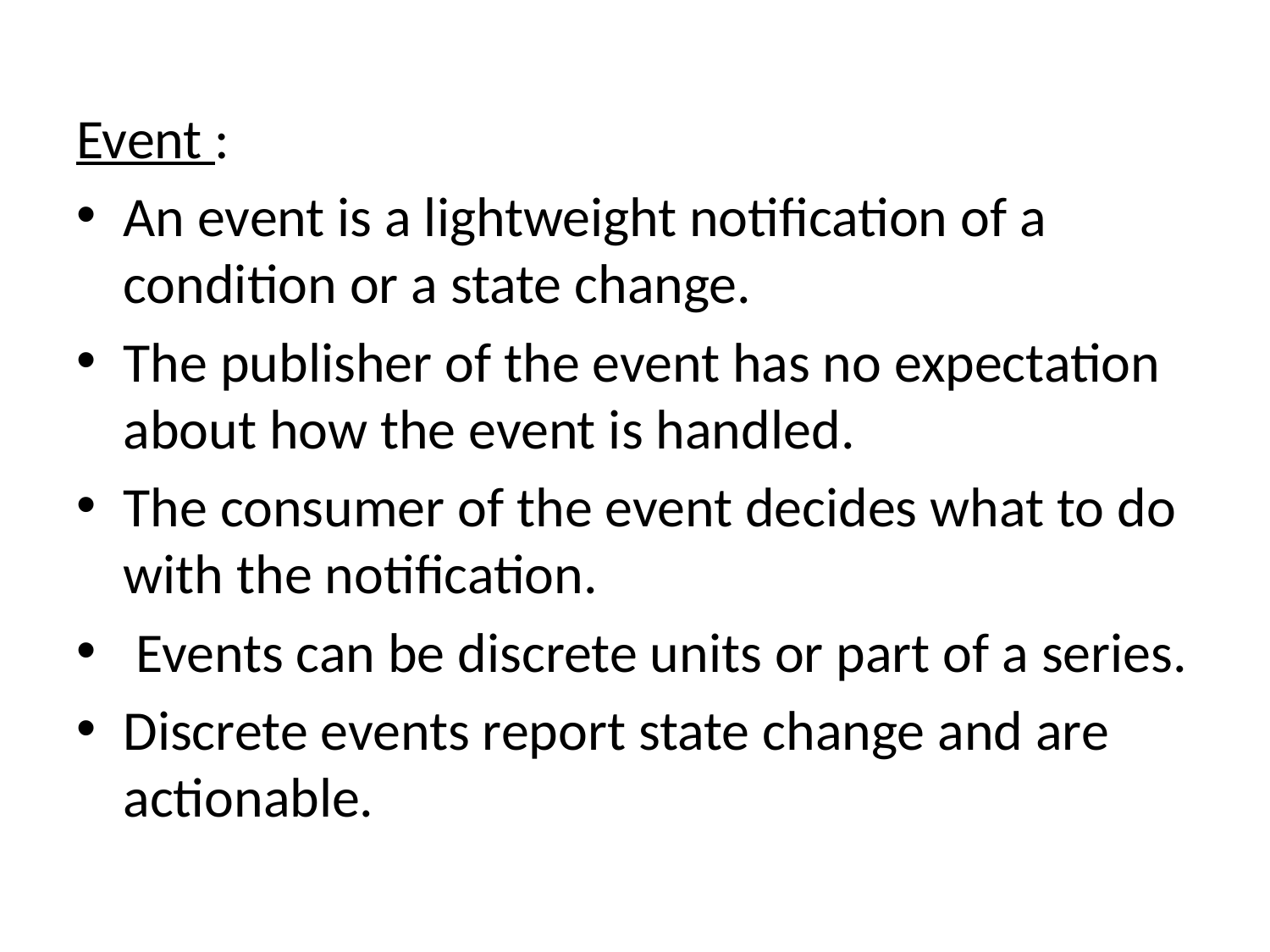

Event :
An event is a lightweight notification of a condition or a state change.
The publisher of the event has no expectation about how the event is handled.
The consumer of the event decides what to do with the notification.
 Events can be discrete units or part of a series.
Discrete events report state change and are actionable.